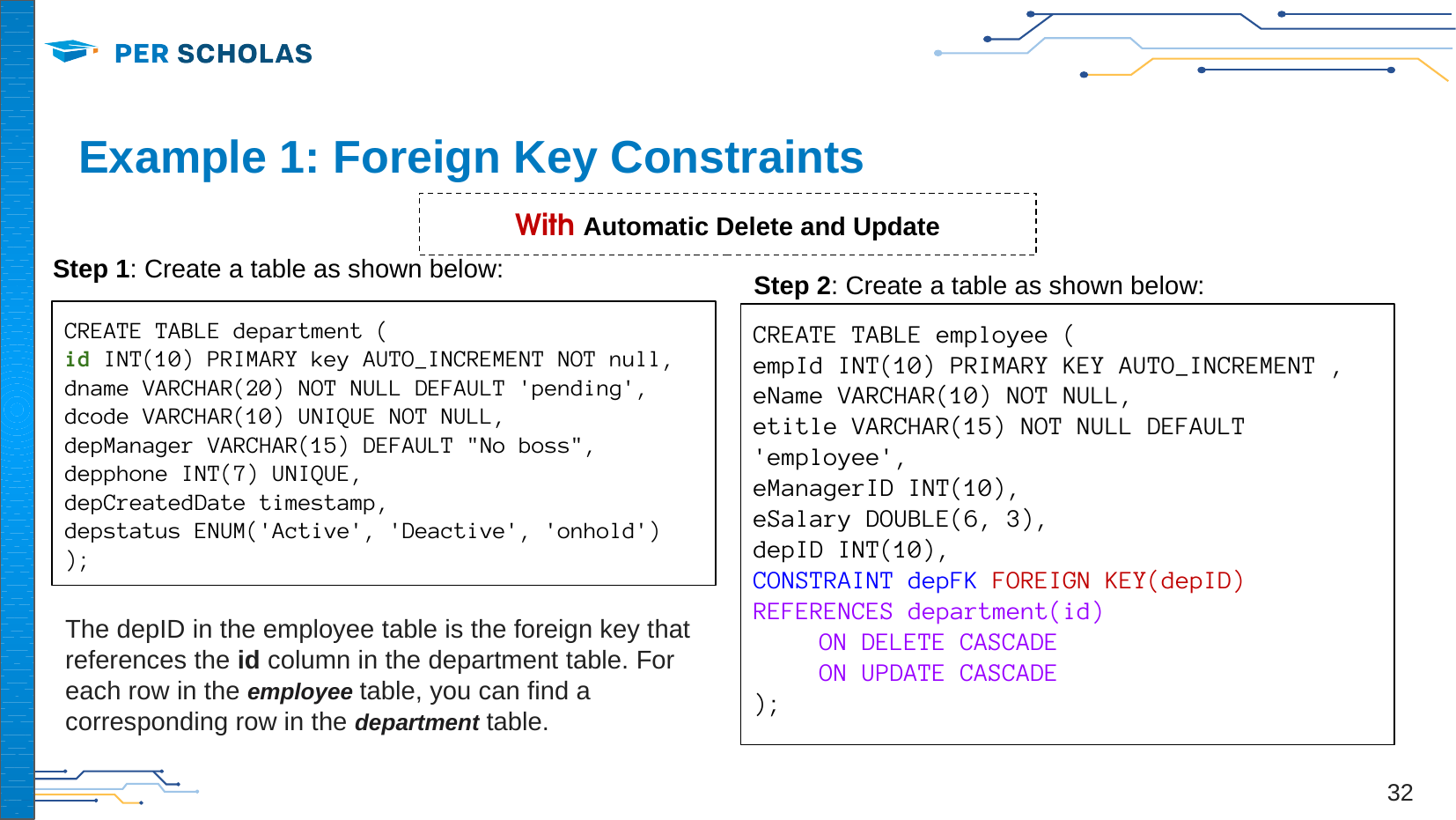

# Example 1: Foreign Key Constraints

With Automatic Delete and Update
Step 1: Create a table as shown below:
Step 2: Create a table as shown below:
CREATE TABLE department (
id INT(10) PRIMARY key AUTO_INCREMENT NOT null,
dname VARCHAR(20) NOT NULL DEFAULT 'pending',
dcode VARCHAR(10) UNIQUE NOT NULL,
depManager VARCHAR(15) DEFAULT "No boss",
depphone INT(7) UNIQUE,
depCreatedDate timestamp,
depstatus ENUM('Active', 'Deactive', 'onhold')
);
CREATE TABLE employee (
empId INT(10) PRIMARY KEY AUTO_INCREMENT ,
eName VARCHAR(10) NOT NULL,
etitle VARCHAR(15) NOT NULL DEFAULT 'employee',
eManagerID INT(10),
eSalary DOUBLE(6, 3),
depID INT(10),
CONSTRAINT depFK FOREIGN KEY(depID) REFERENCES department(id)
ON DELETE CASCADE
ON UPDATE CASCADE
);

The depID in the employee table is the foreign key that references the id column in the department table. For each row in the employee table, you can find a corresponding row in the department table.
32